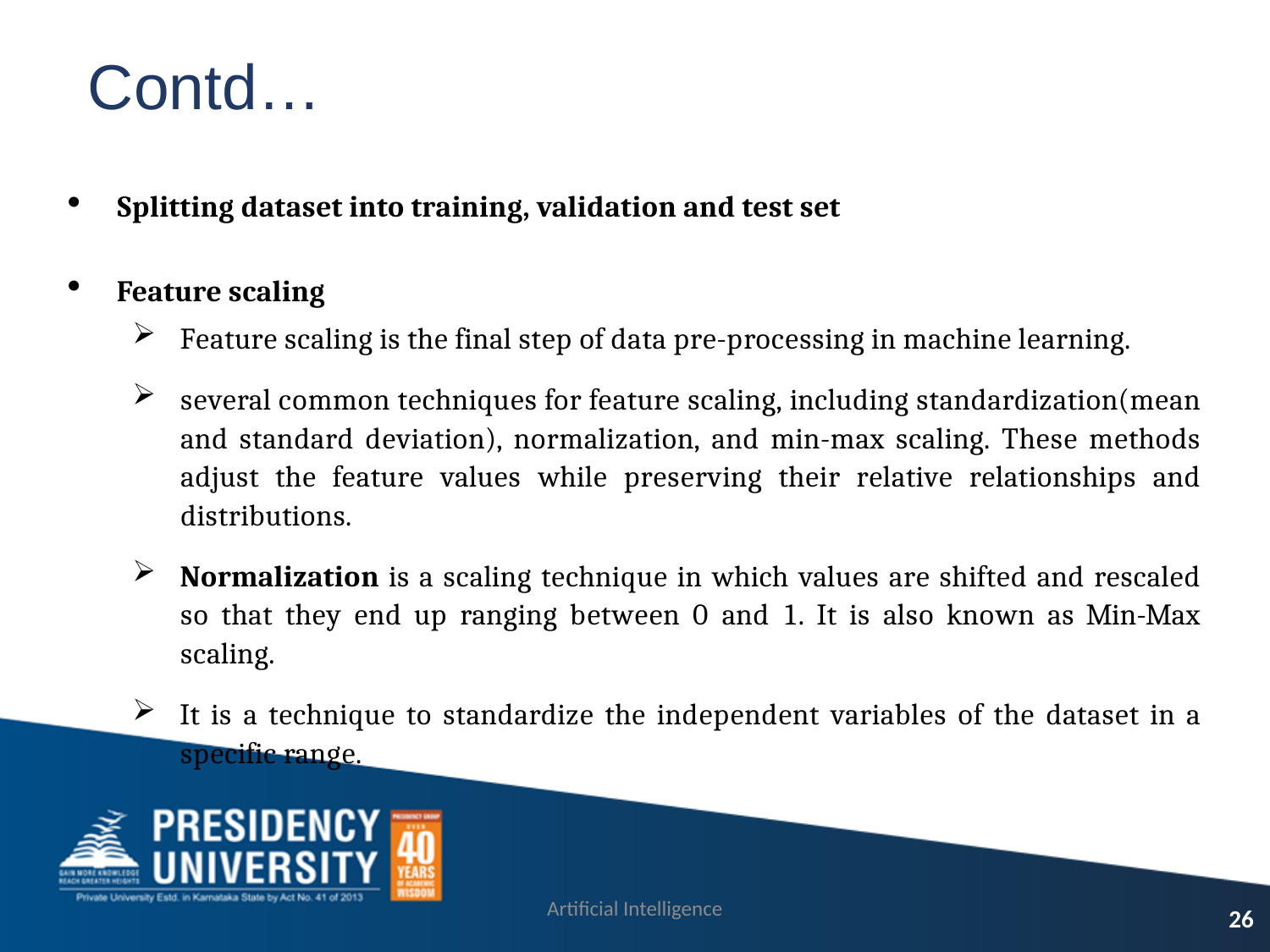

# Contd…
Splitting dataset into training, validation and test set

Feature scaling
Feature scaling is the final step of data pre-processing in machine learning.
several common techniques for feature scaling, including standardization(mean and standard deviation), normalization, and min-max scaling. These methods adjust the feature values while preserving their relative relationships and distributions.
Normalization is a scaling technique in which values are shifted and rescaled so that they end up ranging between 0 and 1. It is also known as Min-Max scaling.
It is a technique to standardize the independent variables of the dataset in a specific range.

Artificial Intelligence
26